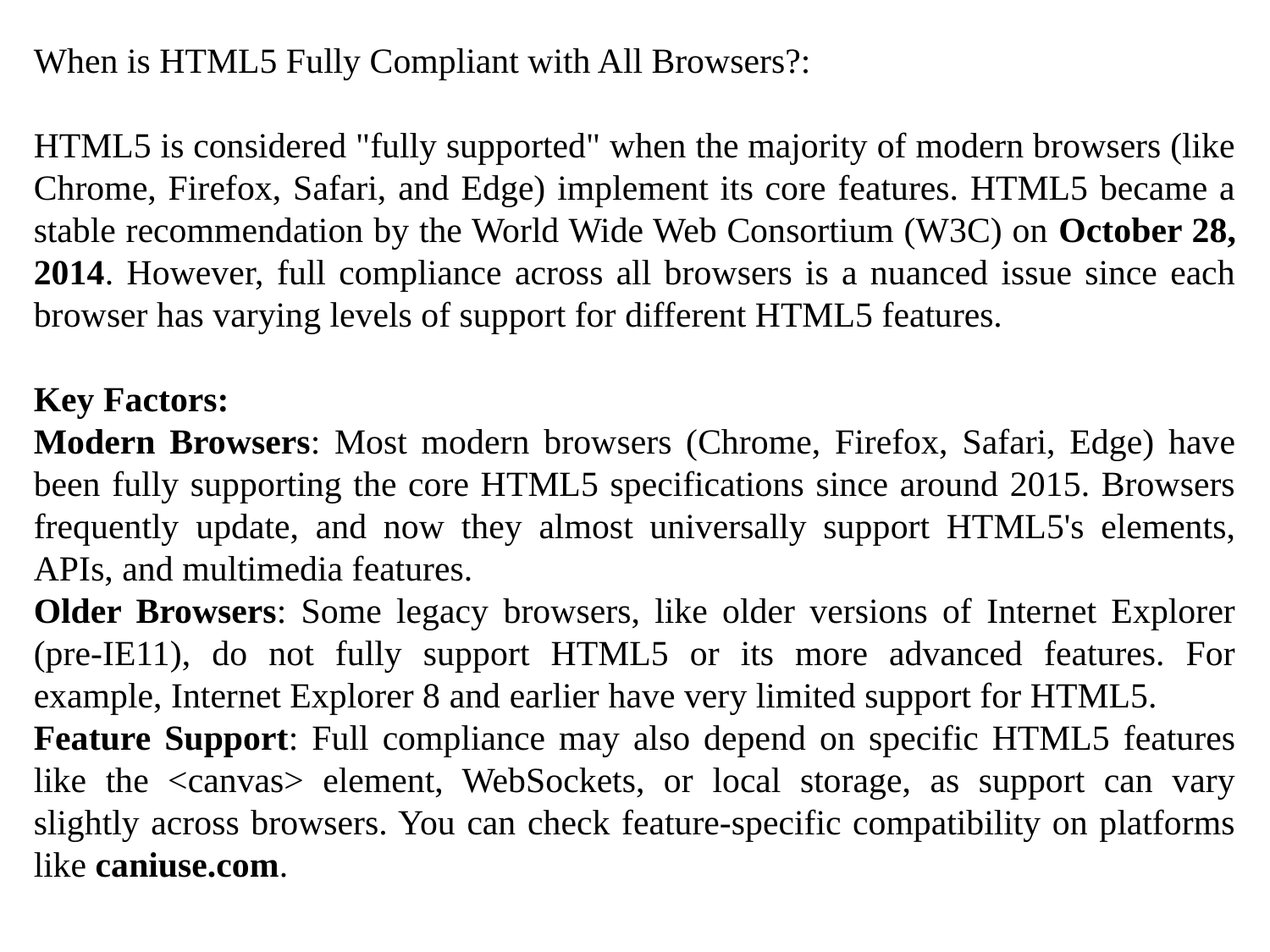

When is HTML5 Fully Compliant with All Browsers?:

HTML5 is considered "fully supported" when the majority of modern browsers (like Chrome, Firefox, Safari, and Edge) implement its core features. HTML5 became a stable recommendation by the World Wide Web Consortium (W3C) on October 28, 2014. However, full compliance across all browsers is a nuanced issue since each browser has varying levels of support for different HTML5 features.

Key Factors:
Modern Browsers: Most modern browsers (Chrome, Firefox, Safari, Edge) have been fully supporting the core HTML5 specifications since around 2015. Browsers frequently update, and now they almost universally support HTML5's elements, APIs, and multimedia features.
Older Browsers: Some legacy browsers, like older versions of Internet Explorer (pre-IE11), do not fully support HTML5 or its more advanced features. For example, Internet Explorer 8 and earlier have very limited support for HTML5.
Feature Support: Full compliance may also depend on specific HTML5 features like the <canvas> element, WebSockets, or local storage, as support can vary slightly across browsers. You can check feature-specific compatibility on platforms like caniuse.com.